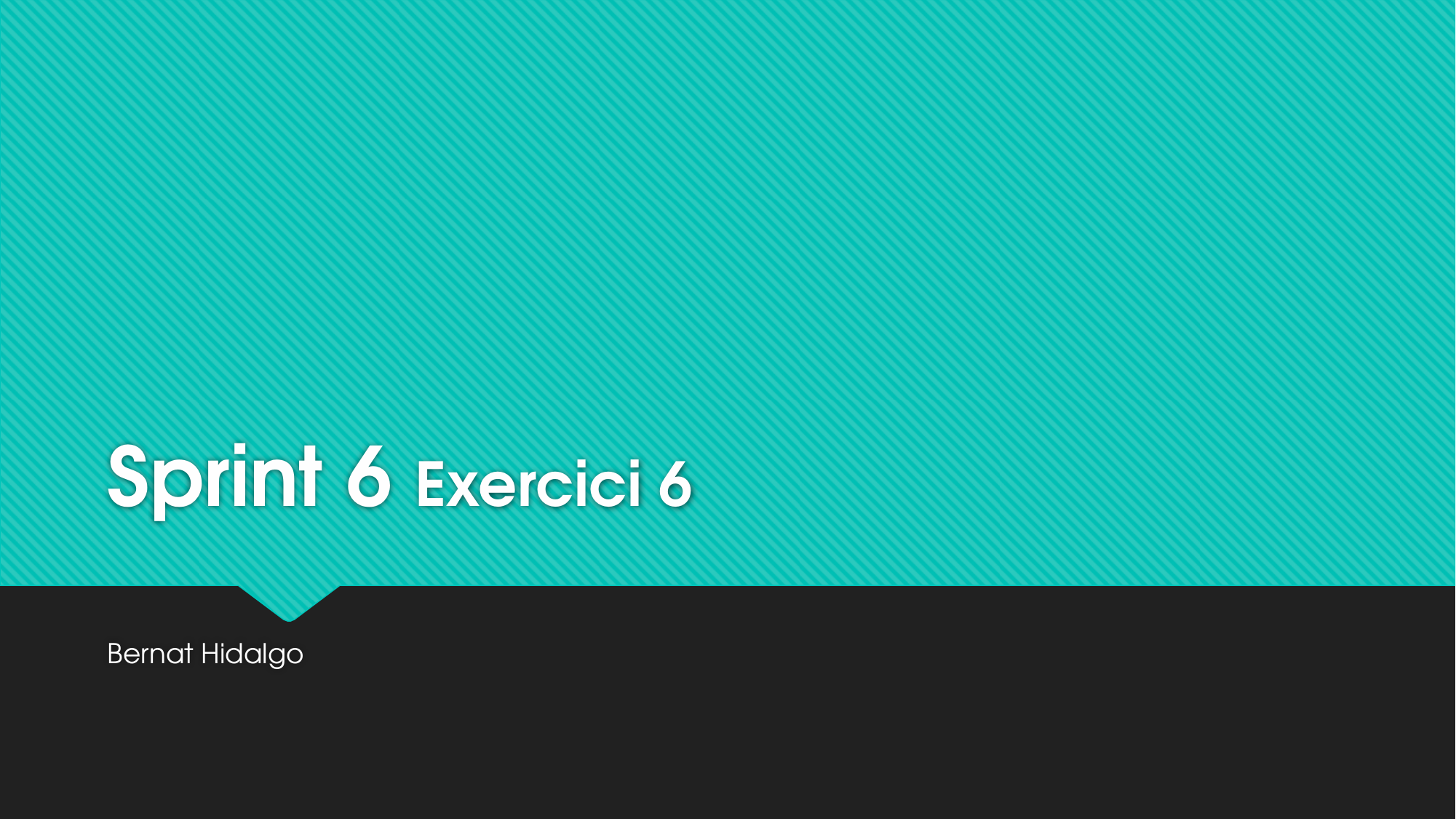

# Sprint 6 Exercici 6
Bernat Hidalgo